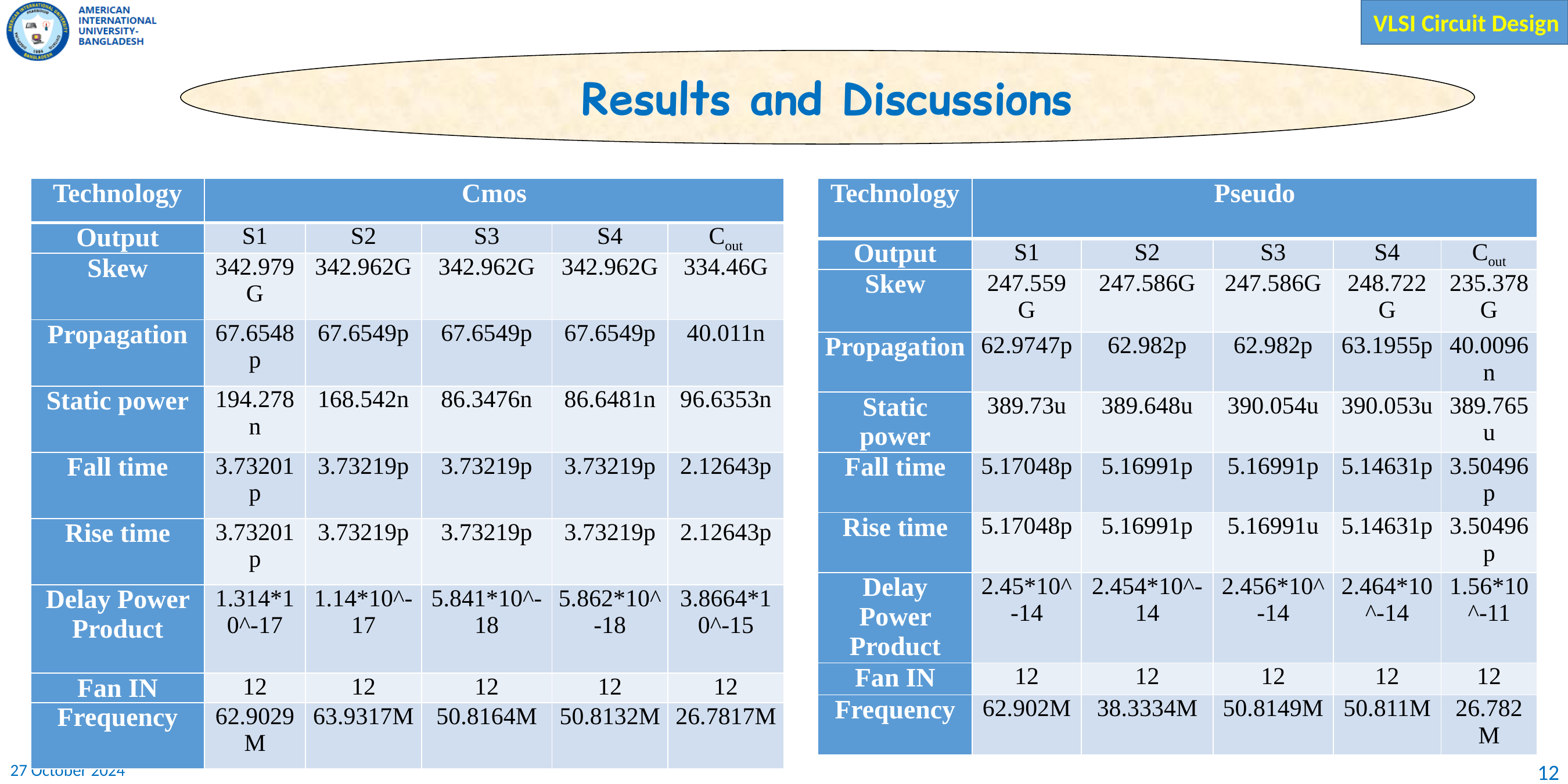

Results and Discussions
| Technology | Cmos |  |  |  |  |
| --- | --- | --- | --- | --- | --- |
| Output | S1 | S2 | S3 | S4 | Cout |
| Skew | 342.979G | 342.962G | 342.962G | 342.962G | 334.46G |
| Propagation | 67.6548p | 67.6549p | 67.6549p | 67.6549p | 40.011n |
| Static power | 194.278n | 168.542n | 86.3476n | 86.6481n | 96.6353n |
| Fall time | 3.73201p | 3.73219p | 3.73219p | 3.73219p | 2.12643p |
| Rise time | 3.73201p | 3.73219p | 3.73219p | 3.73219p | 2.12643p |
| Delay Power Product | 1.314\*10^-17 | 1.14\*10^-17 | 5.841\*10^-18 | 5.862\*10^-18 | 3.8664\*10^-15 |
| Fan IN | 12 | 12 | 12 | 12 | 12 |
| Frequency | 62.9029M | 63.9317M | 50.8164M | 50.8132M | 26.7817M |
| Technology | Pseudo |  |  |  |  |
| --- | --- | --- | --- | --- | --- |
| Output | S1 | S2 | S3 | S4 | Cout |
| Skew | 247.559G | 247.586G | 247.586G | 248.722G | 235.378G |
| Propagation | 62.9747p | 62.982p | 62.982p | 63.1955p | 40.0096n |
| Static power | 389.73u | 389.648u | 390.054u | 390.053u | 389.765u |
| Fall time | 5.17048p | 5.16991p | 5.16991p | 5.14631p | 3.50496p |
| Rise time | 5.17048p | 5.16991p | 5.16991u | 5.14631p | 3.50496p |
| Delay Power Product | 2.45\*10^-14 | 2.454\*10^-14 | 2.456\*10^-14 | 2.464\*10^-14 | 1.56\*10^-11 |
| Fan IN | 12 | 12 | 12 | 12 | 12 |
| Frequency | 62.902M | 38.3334M | 50.8149M | 50.811M | 26.782M |
12